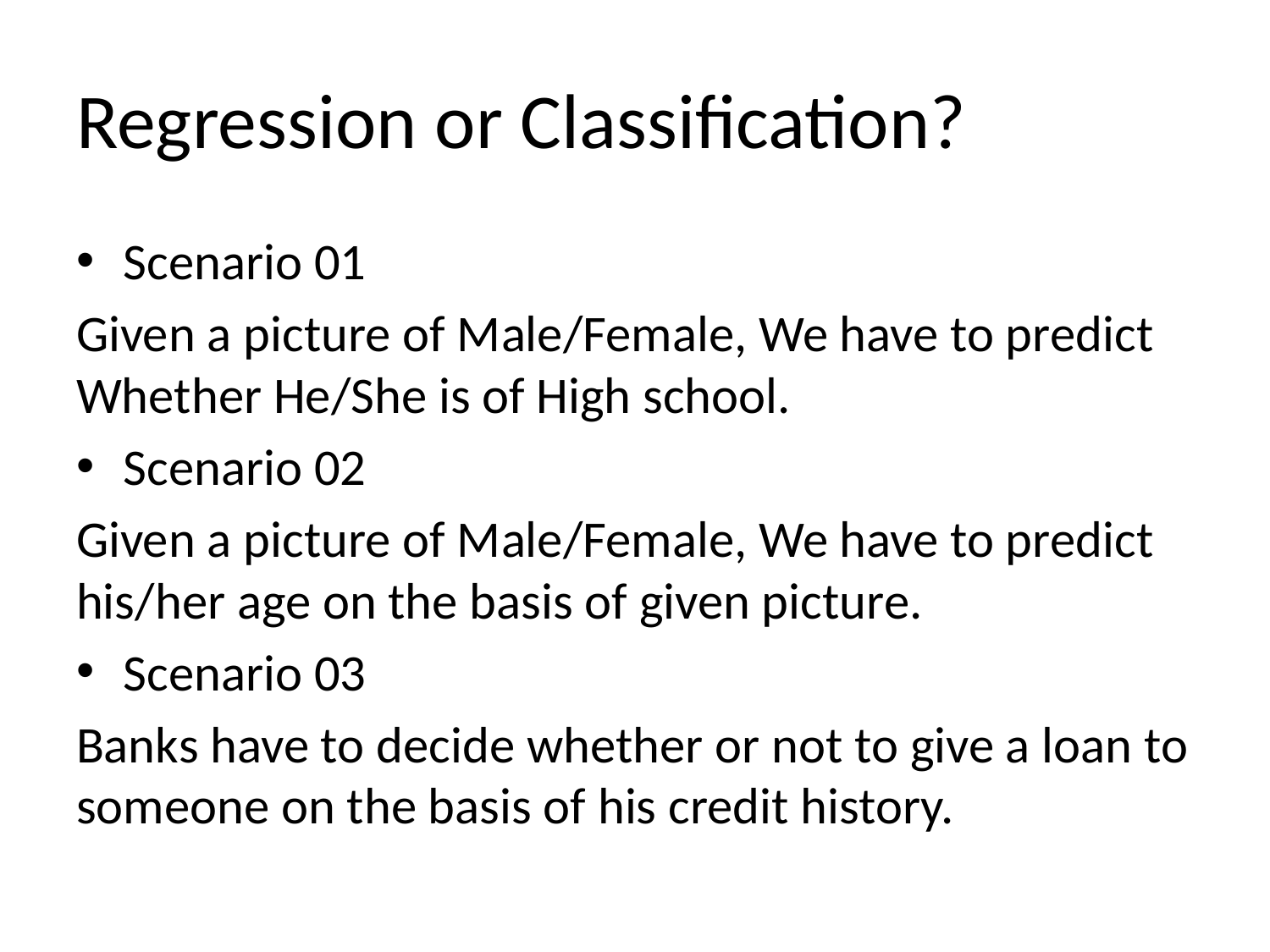

# Regression or Classification?
Scenario 01
Given a picture of Male/Female, We have to predict Whether He/She is of High school.
Scenario 02
Given a picture of Male/Female, We have to predict his/her age on the basis of given picture.
Scenario 03
Banks have to decide whether or not to give a loan to someone on the basis of his credit history.